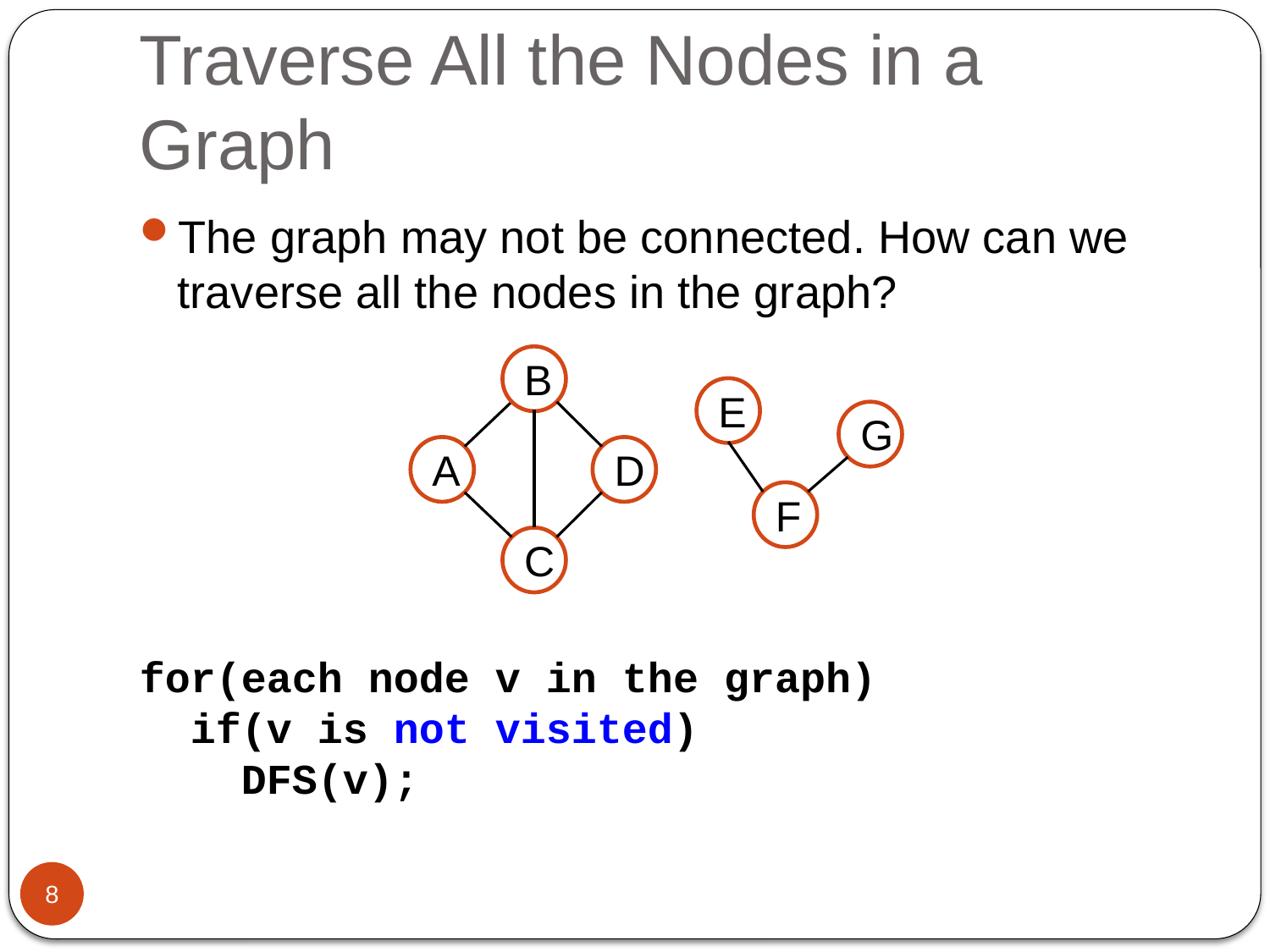

# Traverse All the Nodes in a Graph
The graph may not be connected. How can we traverse all the nodes in the graph?

for(each node v in the graph)
  if(v is not visited)
    DFS(v);
B
E
G
D
A
F
C
8